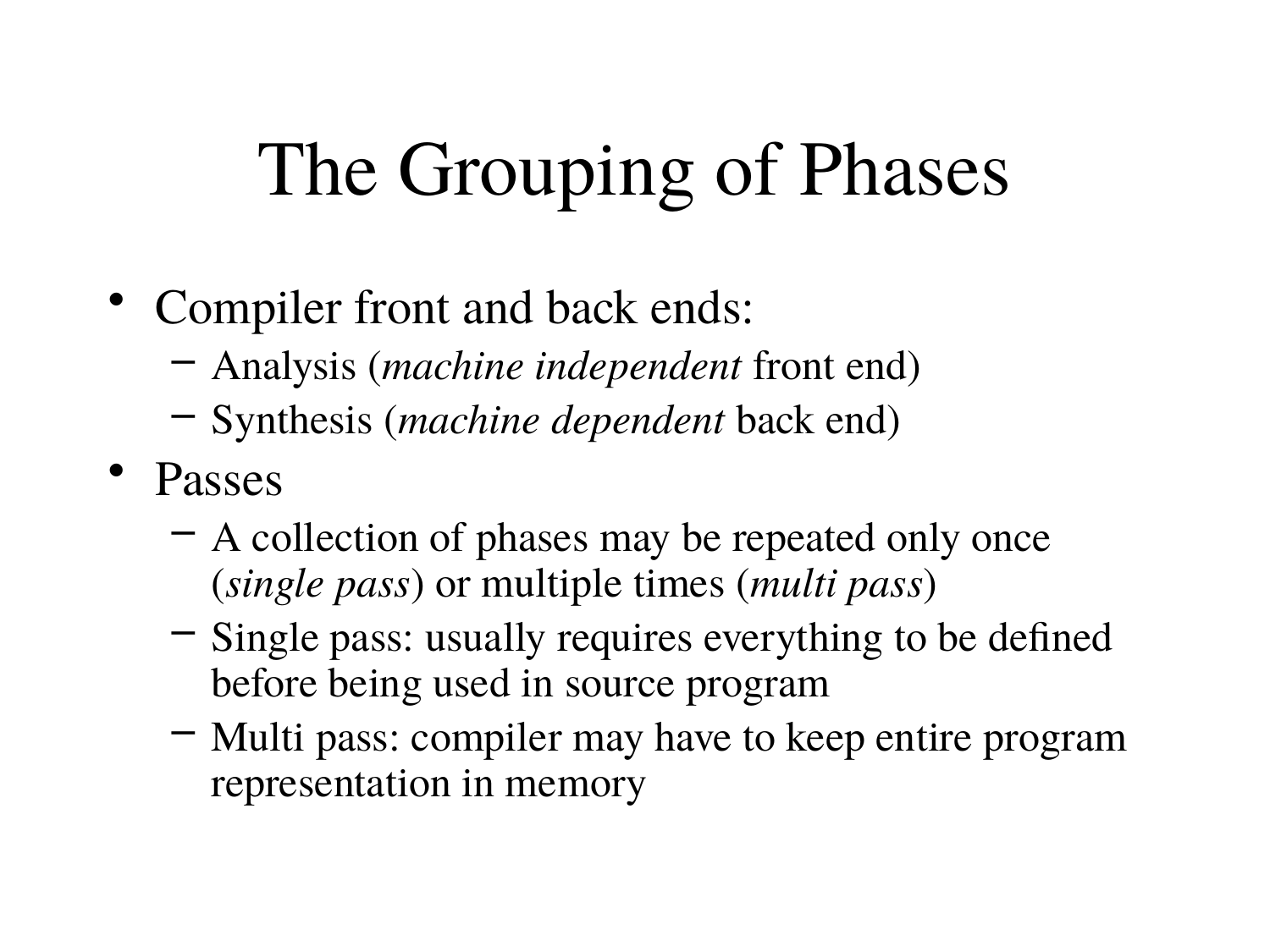

# The Grouping of Phases
Compiler front and back ends:
Analysis (machine independent front end)
Synthesis (machine dependent back end)
Passes
A collection of phases may be repeated only once (single pass) or multiple times (multi pass)
Single pass: usually requires everything to be defined before being used in source program
Multi pass: compiler may have to keep entire program representation in memory